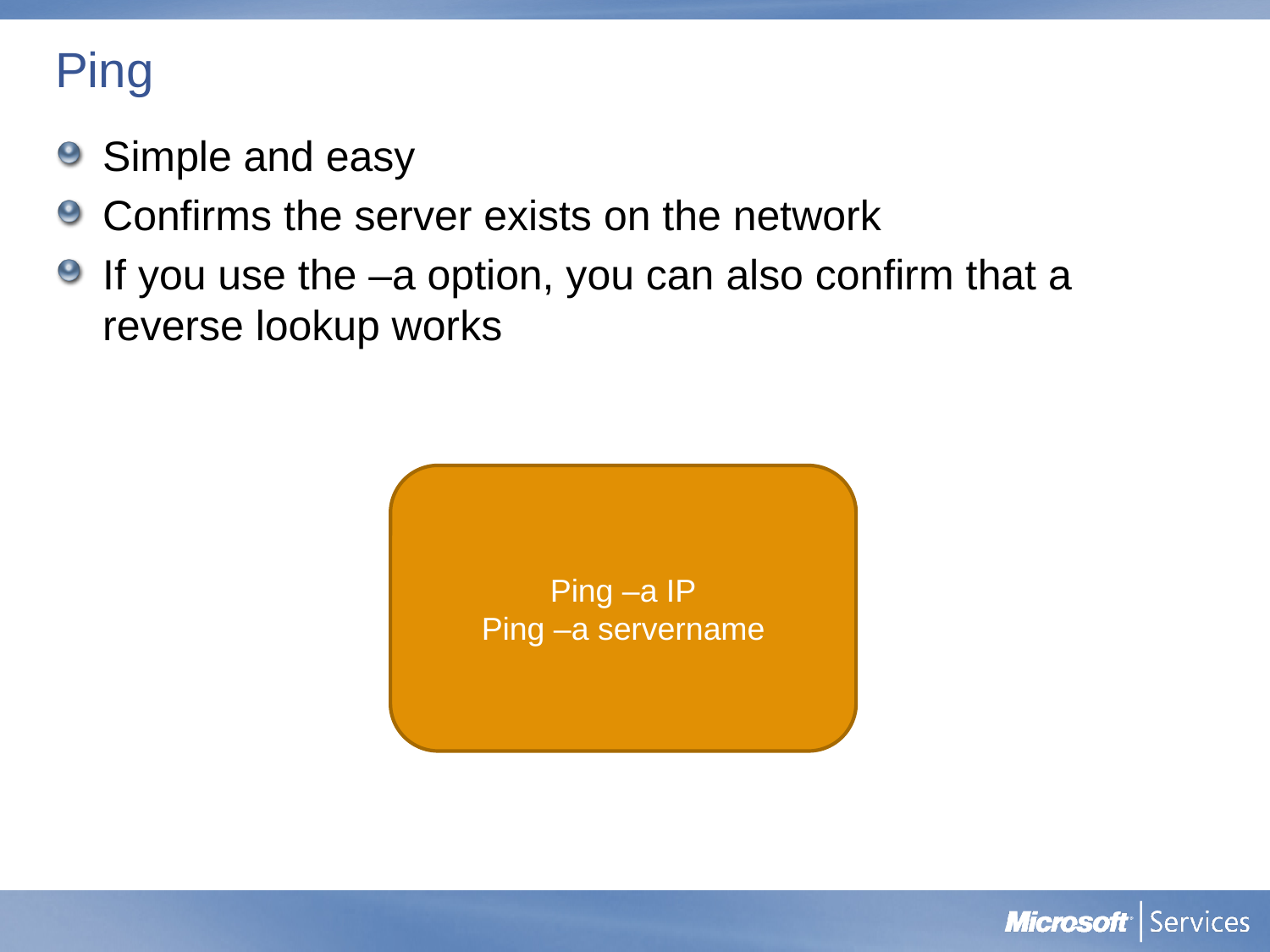

# Ping
Simple and easy
Confirms the server exists on the network
If you use the –a option, you can also confirm that a reverse lookup works
Ping –a IP
Ping –a servername